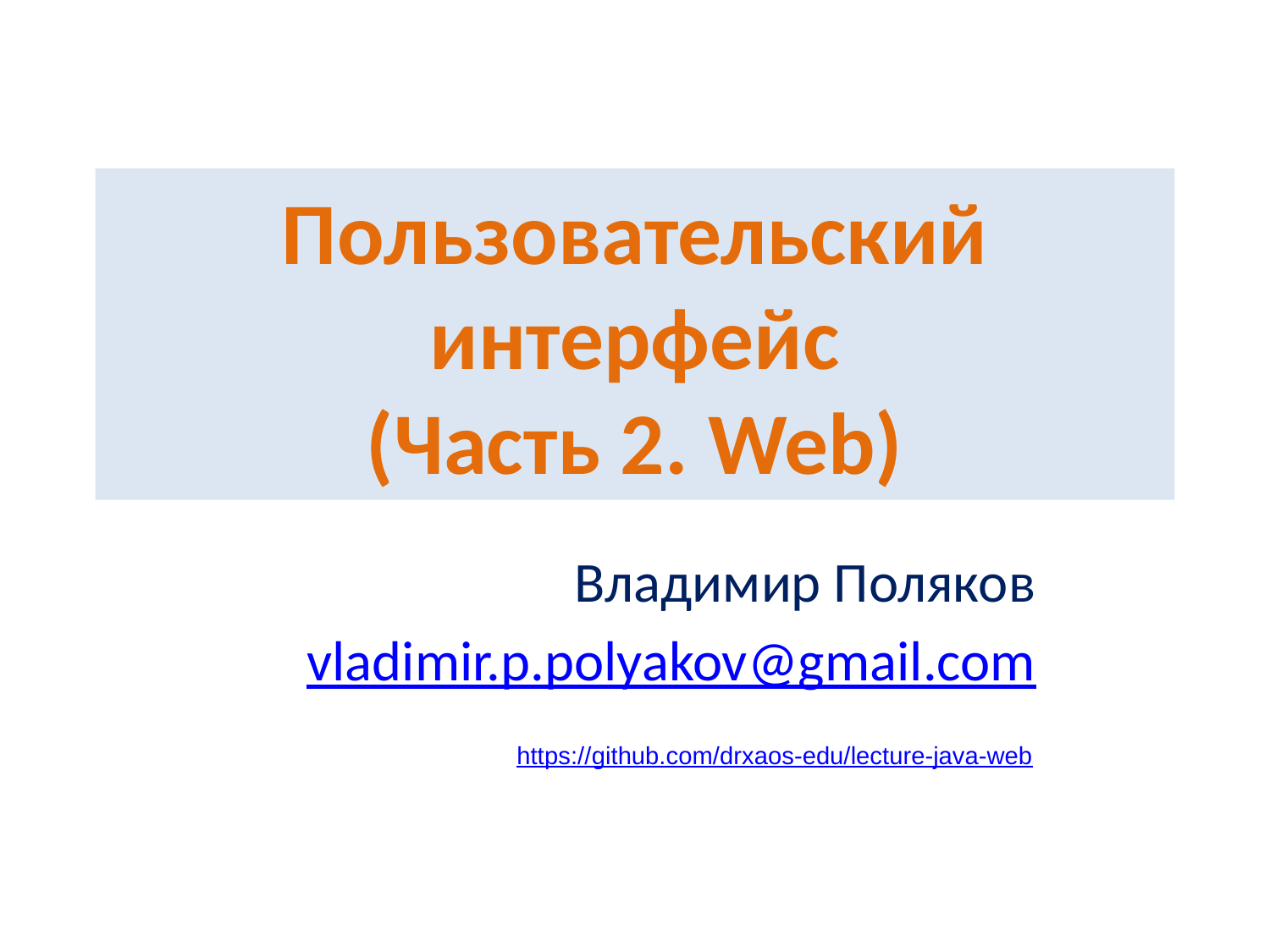

# Пользовательский интерфейс
(Часть 2. Web)
Владимир Поляков
vladimir.p.polyakov@gmail.com

https://github.com/drxaos-edu/lecture-java-web